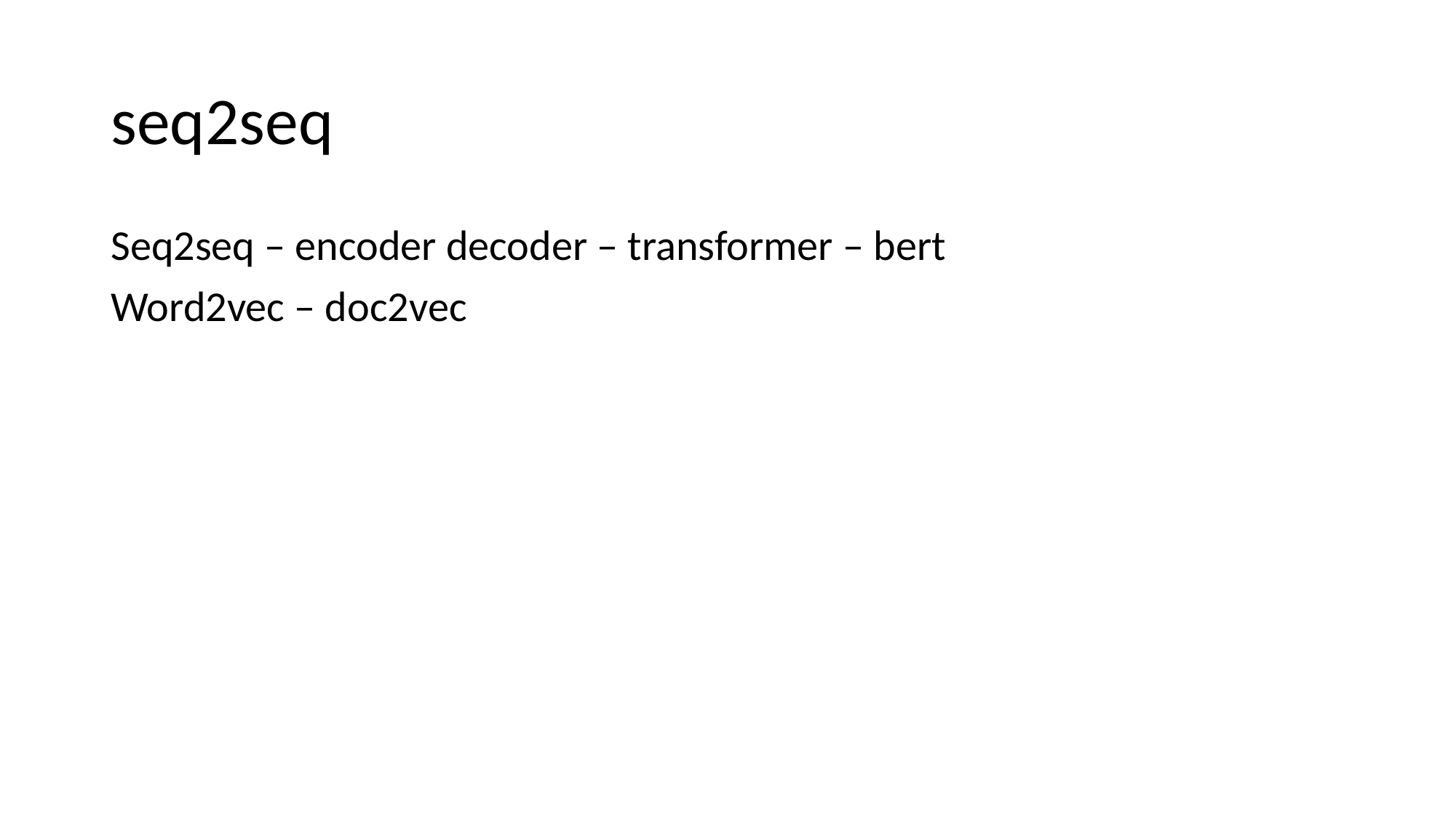

# seq2seq
Seq2seq – encoder decoder – transformer – bert
Word2vec – doc2vec